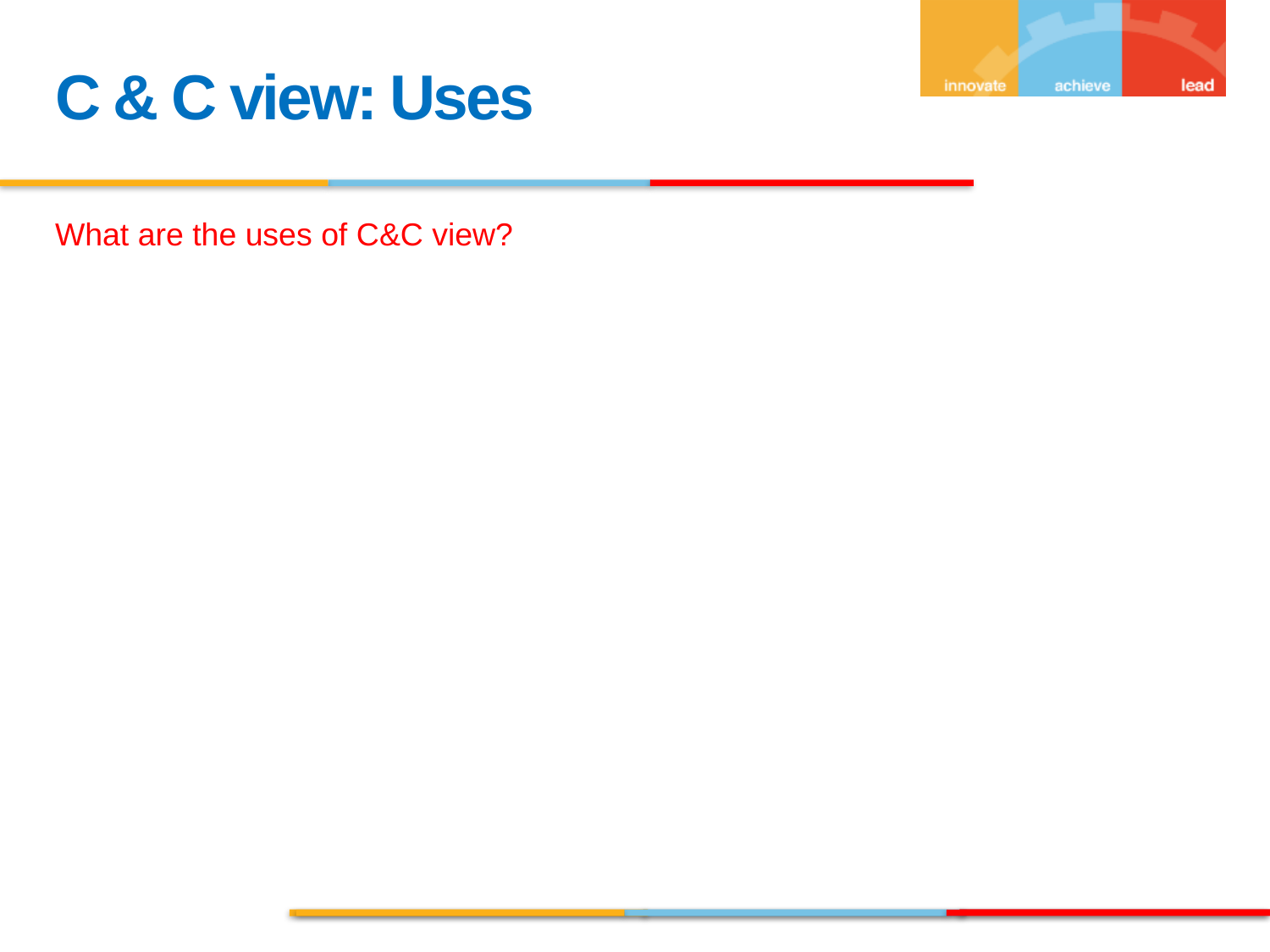

C & C view: Uses
What are the uses of C&C view?